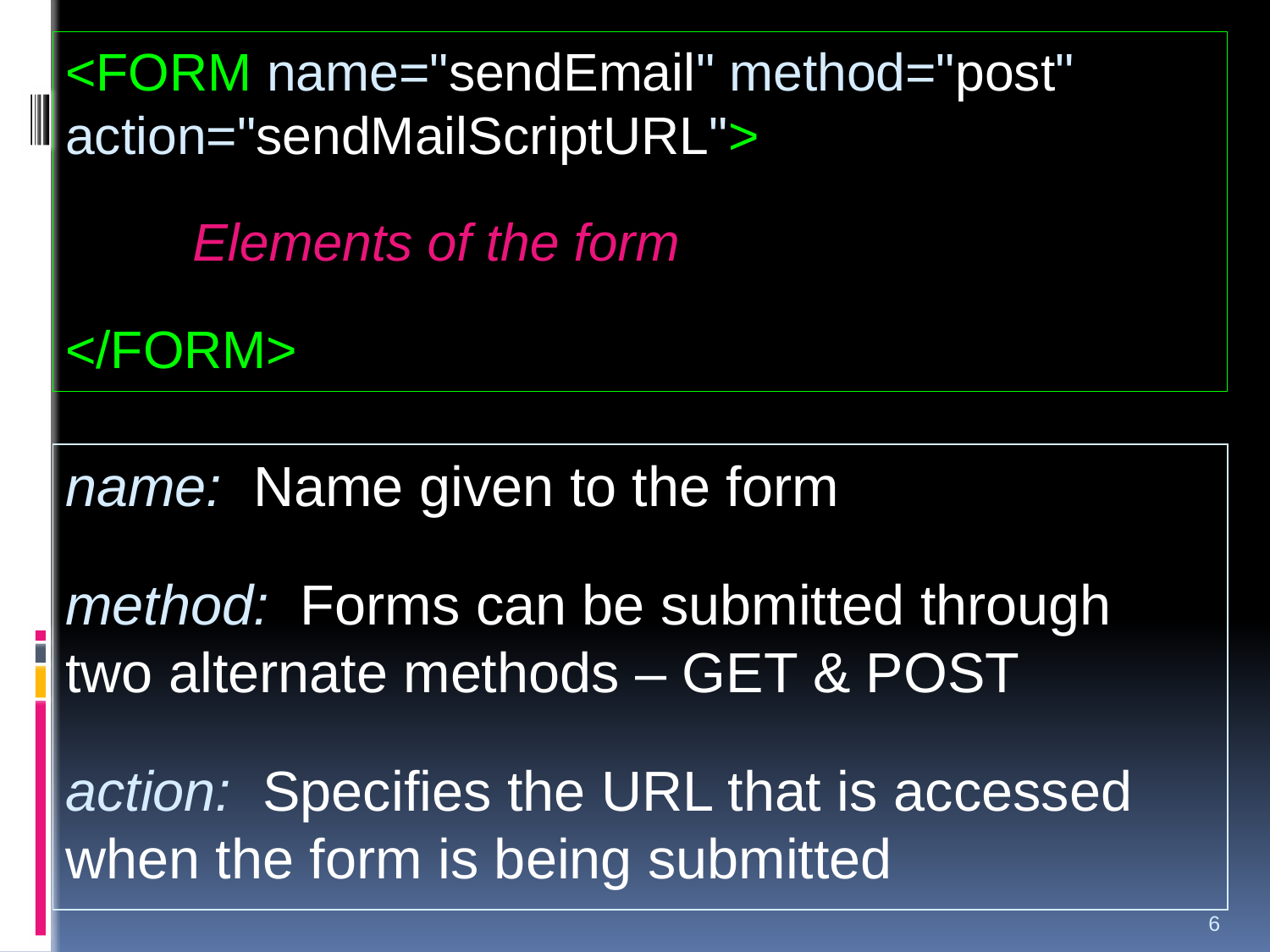

<FORM name="sendEmail" method="post" 	action="sendMailScriptURL">

	Elements of the form

</FORM>
name:  Name given to the form

method:  Forms can be submitted through two alternate methods – GET & POST

action:  Specifies the URL that is accessed when the form is being submitted
6